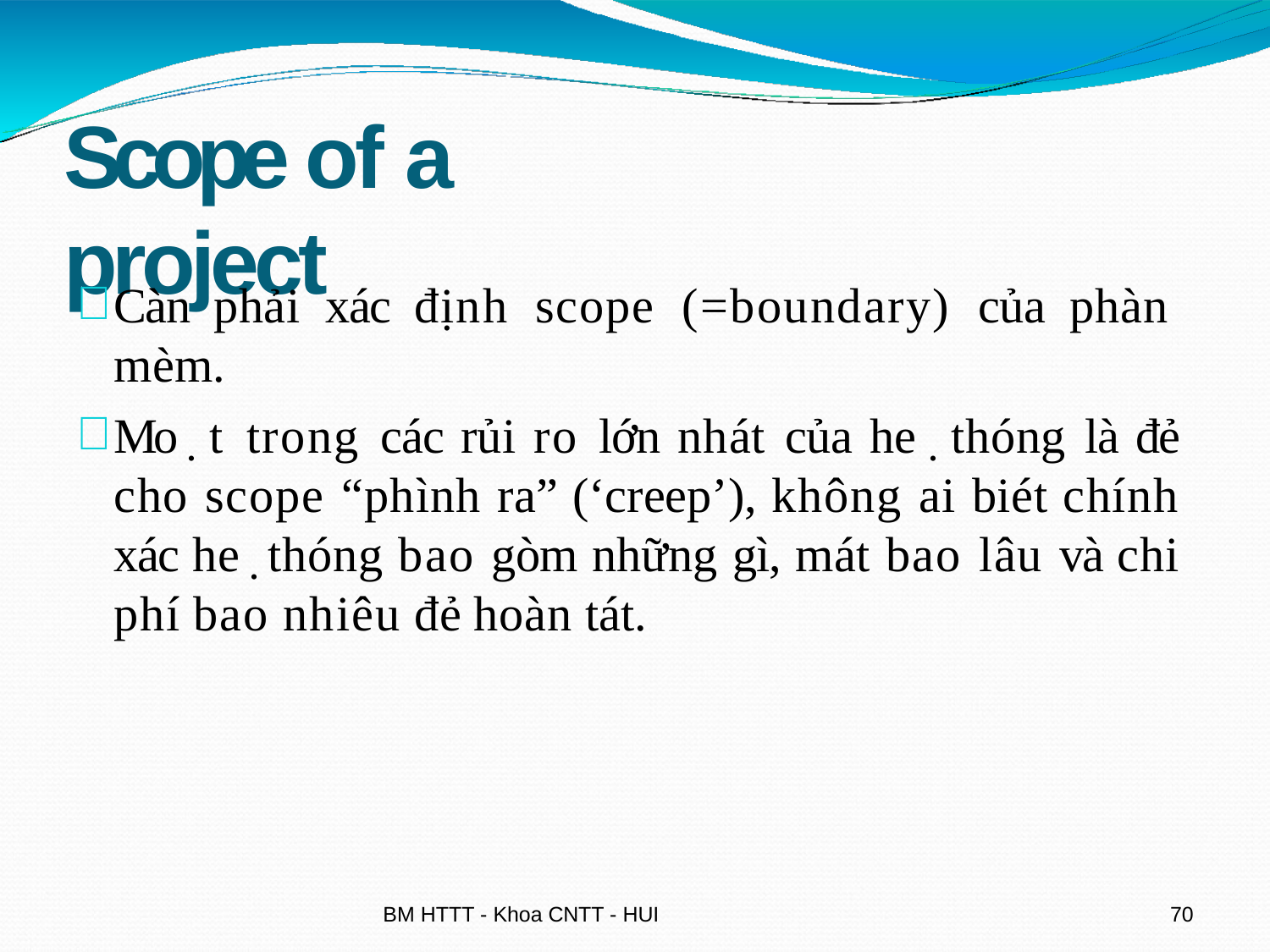

# Scope of a project
Càn phải xác định scope (=boundary) của phàn  mèm.
Mo ̣ t trong các rủi ro lớn nhát của he ̣ thóng là đẻ  cho scope “phình ra” (‘creep’), không ai biét chính  xác he ̣ thóng bao gòm những gì, mát bao lâu và chi  phí bao nhiêu đẻ hoàn tát.
BM HTTT - Khoa CNTT - HUI
70